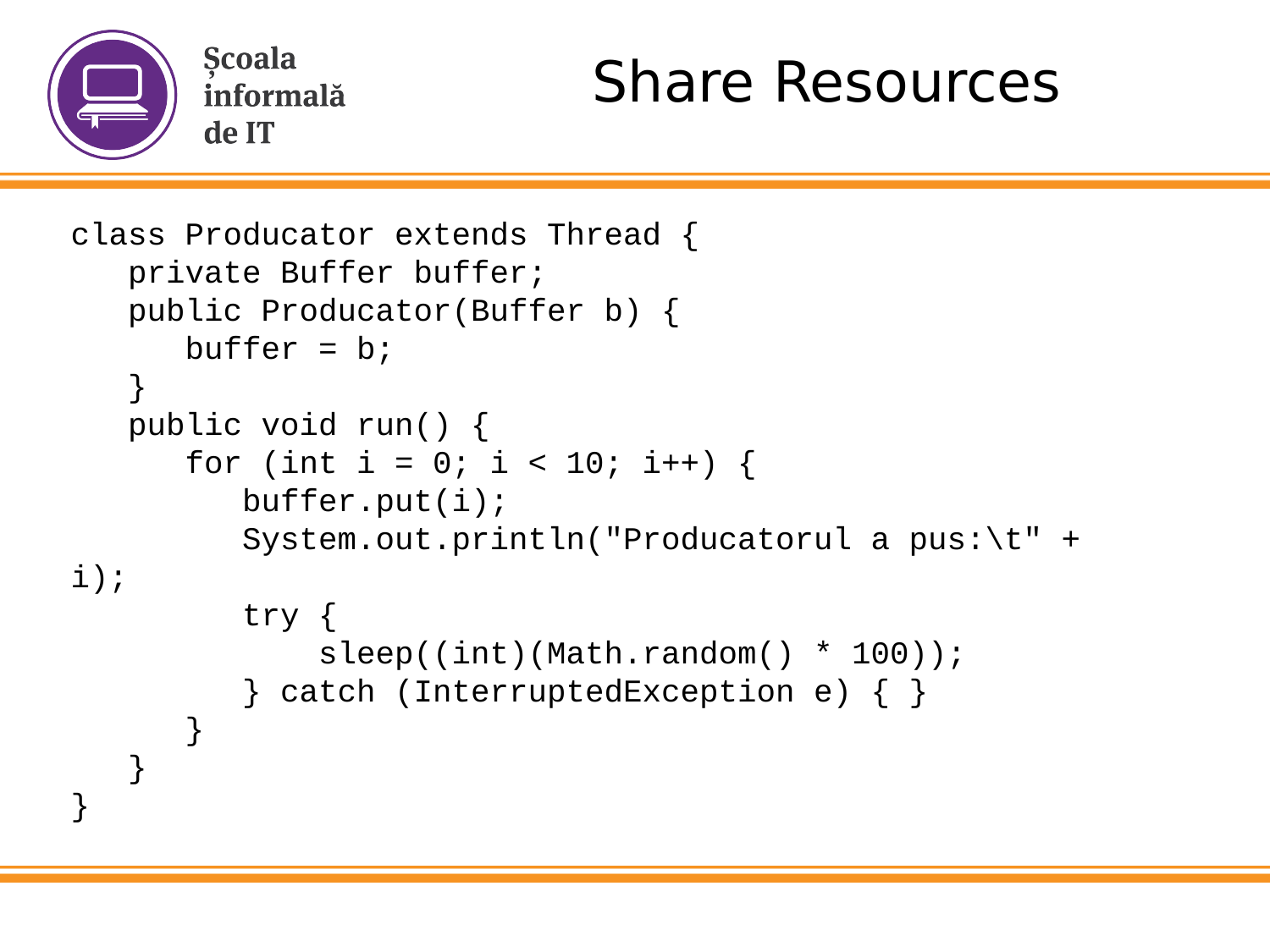

Share Resources
class Producator extends Thread {
   private Buffer buffer;
   public Producator(Buffer b) {
      buffer = b;
   }
   public void run() {
      for (int i = 0; i < 10; i++) {
         buffer.put(i);
         System.out.println("Producatorul a pus:\t" + i);
         try {
             sleep((int)(Math.random() * 100));
         } catch (InterruptedException e) { }
      }
   }
}